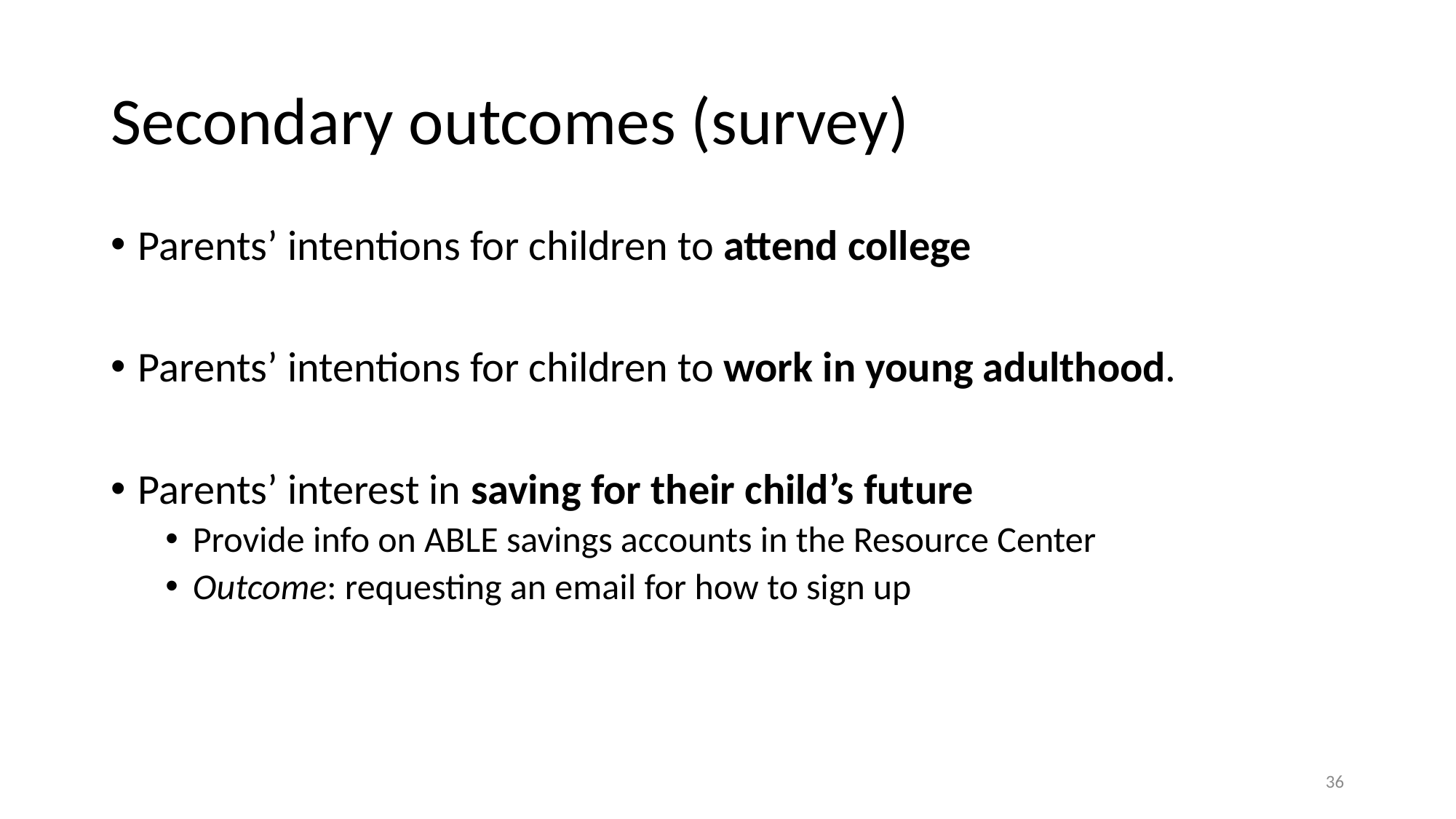

# Secondary outcomes (survey)
Parents’ intentions for children to attend college

Parents’ intentions for children to work in young adulthood.

Parents’ interest in saving for their child’s future
Provide info on ABLE savings accounts in the Resource Center
Outcome: requesting an email for how to sign up
36